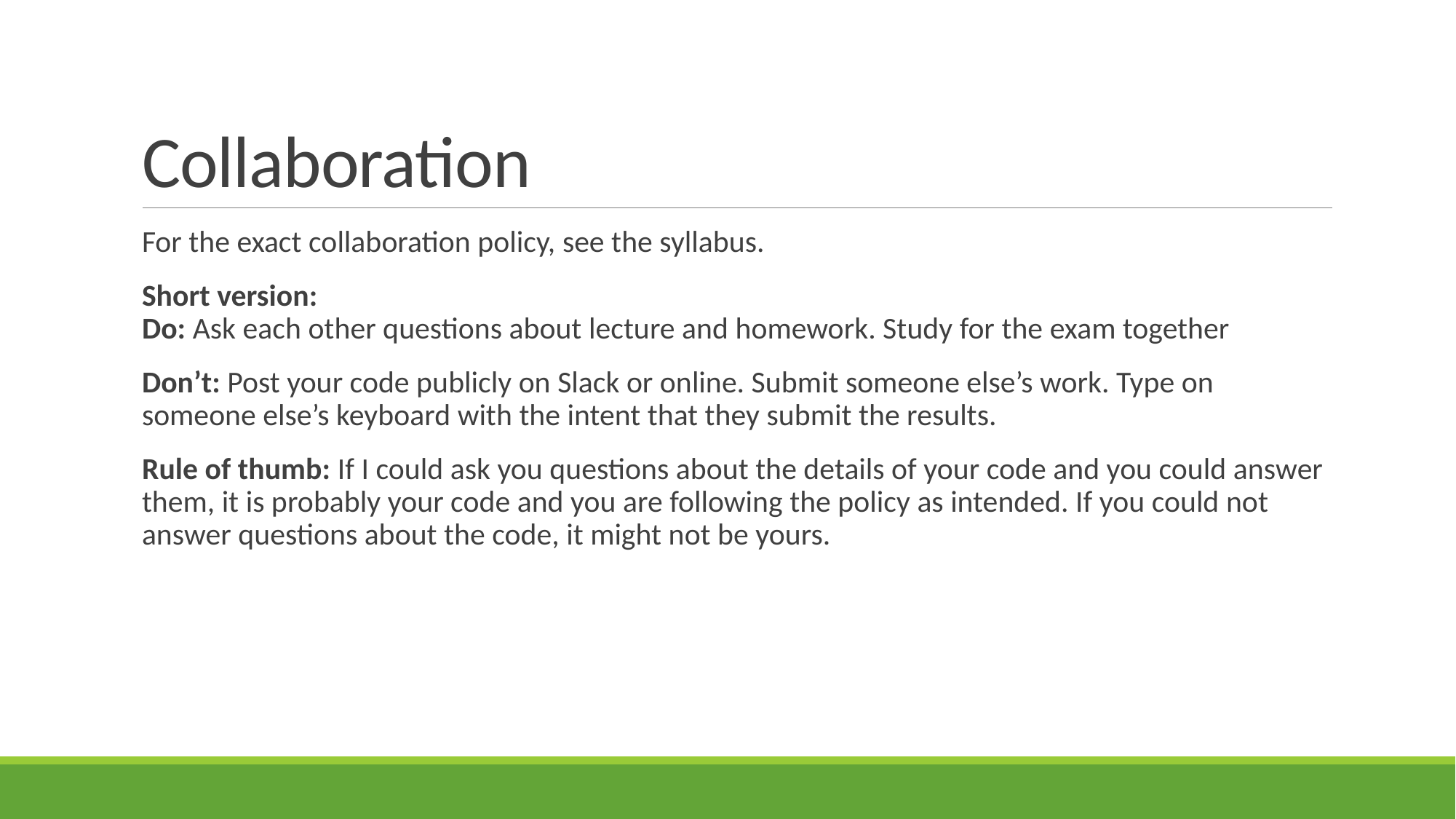

# Collaboration
For the exact collaboration policy, see the syllabus.
Short version:
Do: Ask each other questions about lecture and homework. Study for the exam together
Don’t: Post your code publicly on Slack or online. Submit someone else’s work. Type on someone else’s keyboard with the intent that they submit the results.
Rule of thumb: If I could ask you questions about the details of your code and you could answer them, it is probably your code and you are following the policy as intended. If you could not answer questions about the code, it might not be yours.